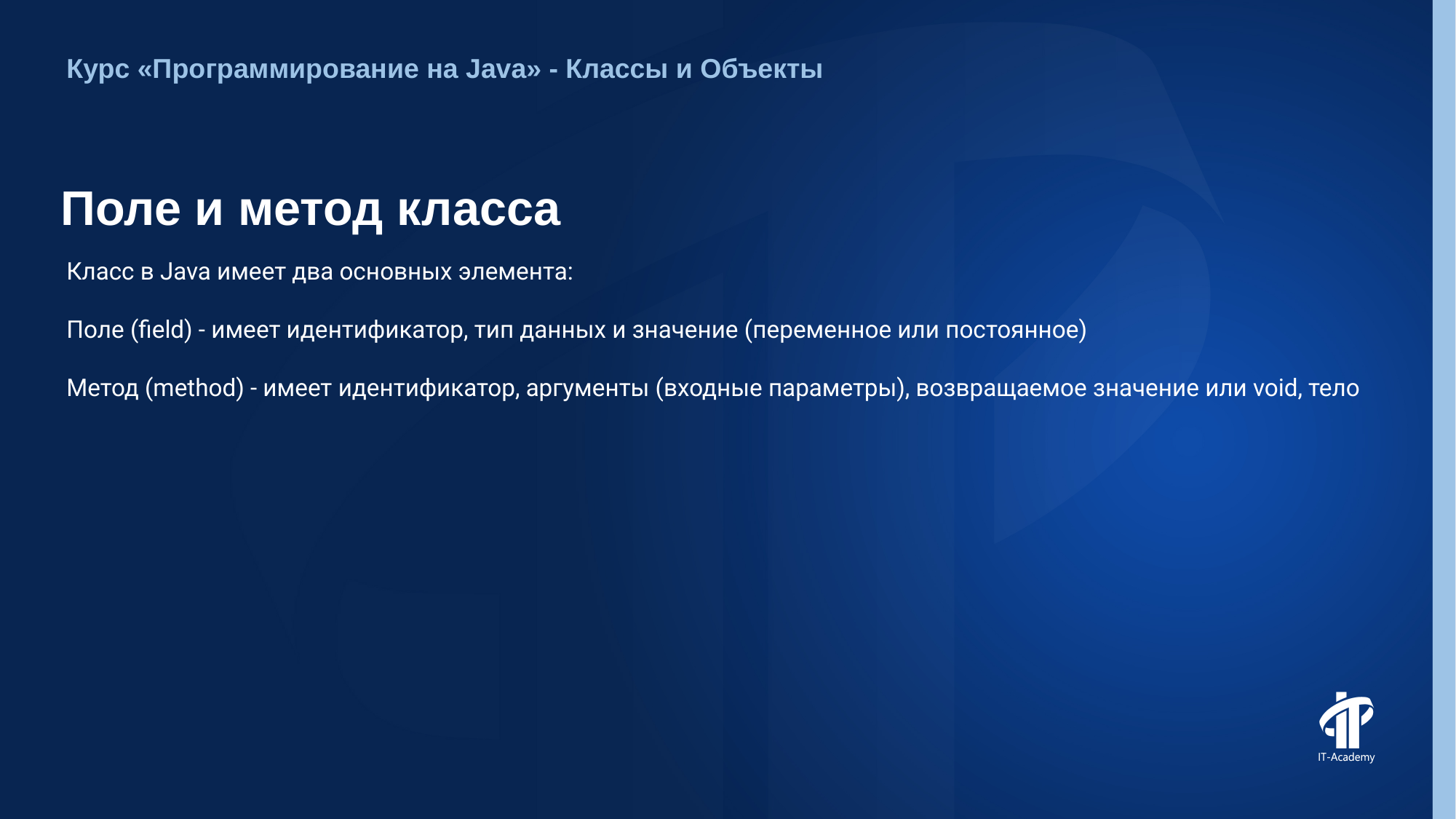

Курс «Программирование на Java» - Классы и Объекты
# Поле и метод класса
Класс в Java имеет два основных элемента:

Поле (field) - имеет идентификатор, тип данных и значение (переменное или постоянное)

Метод (method) - имеет идентификатор, аргументы (входные параметры), возвращаемое значение или void, тело